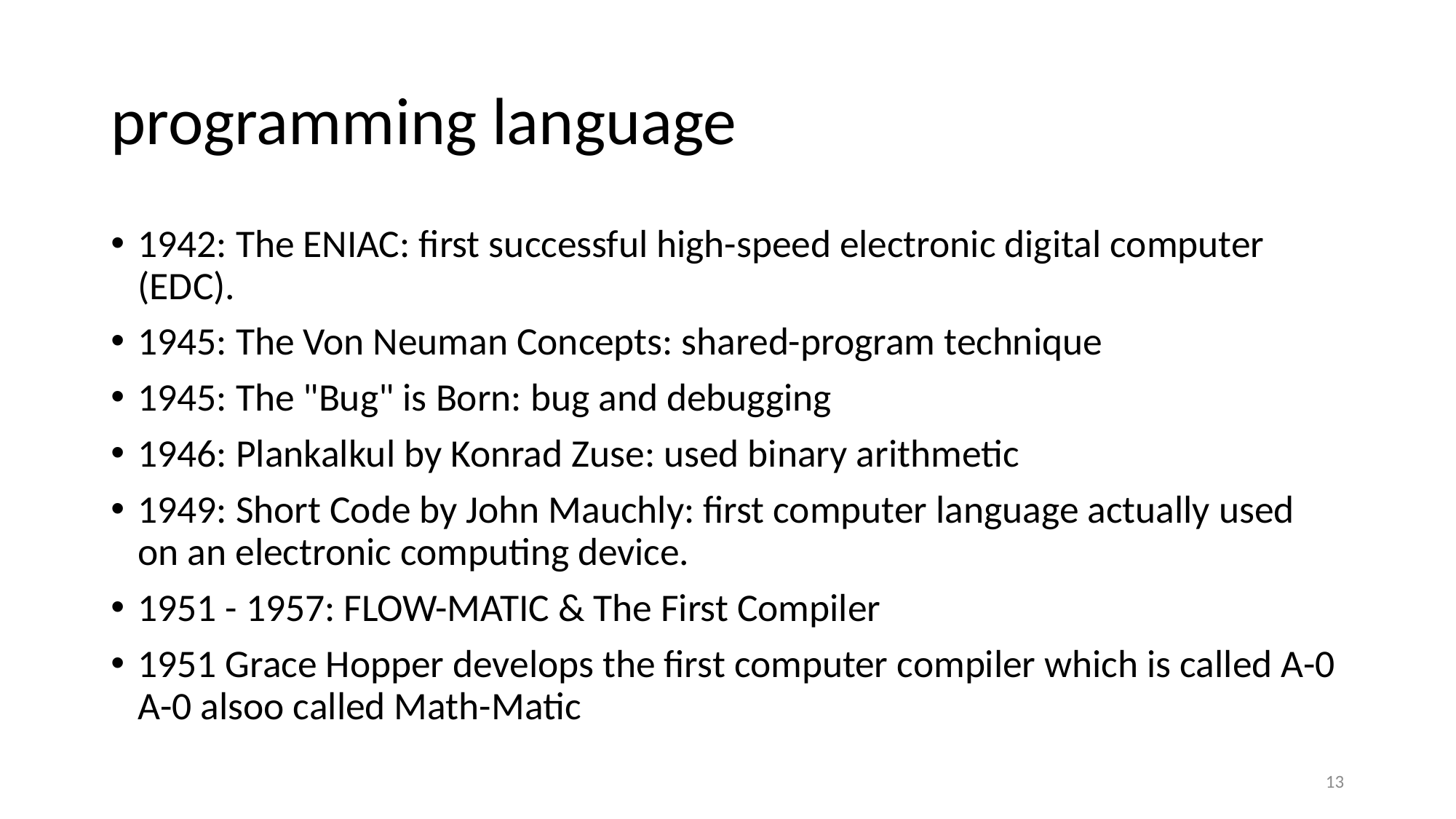

# programming language
1942: The ENIAC: first successful high-speed electronic digital computer (EDC).
1945: The Von Neuman Concepts: shared-program technique
1945: The "Bug" is Born: bug and debugging
1946: Plankalkul by Konrad Zuse: used binary arithmetic
1949: Short Code by John Mauchly: first computer language actually used on an electronic computing device.
1951 - 1957: FLOW-MATIC & The First Compiler
1951 Grace Hopper develops the first computer compiler which is called A-0 A-0 alsoo called Math-Matic

13